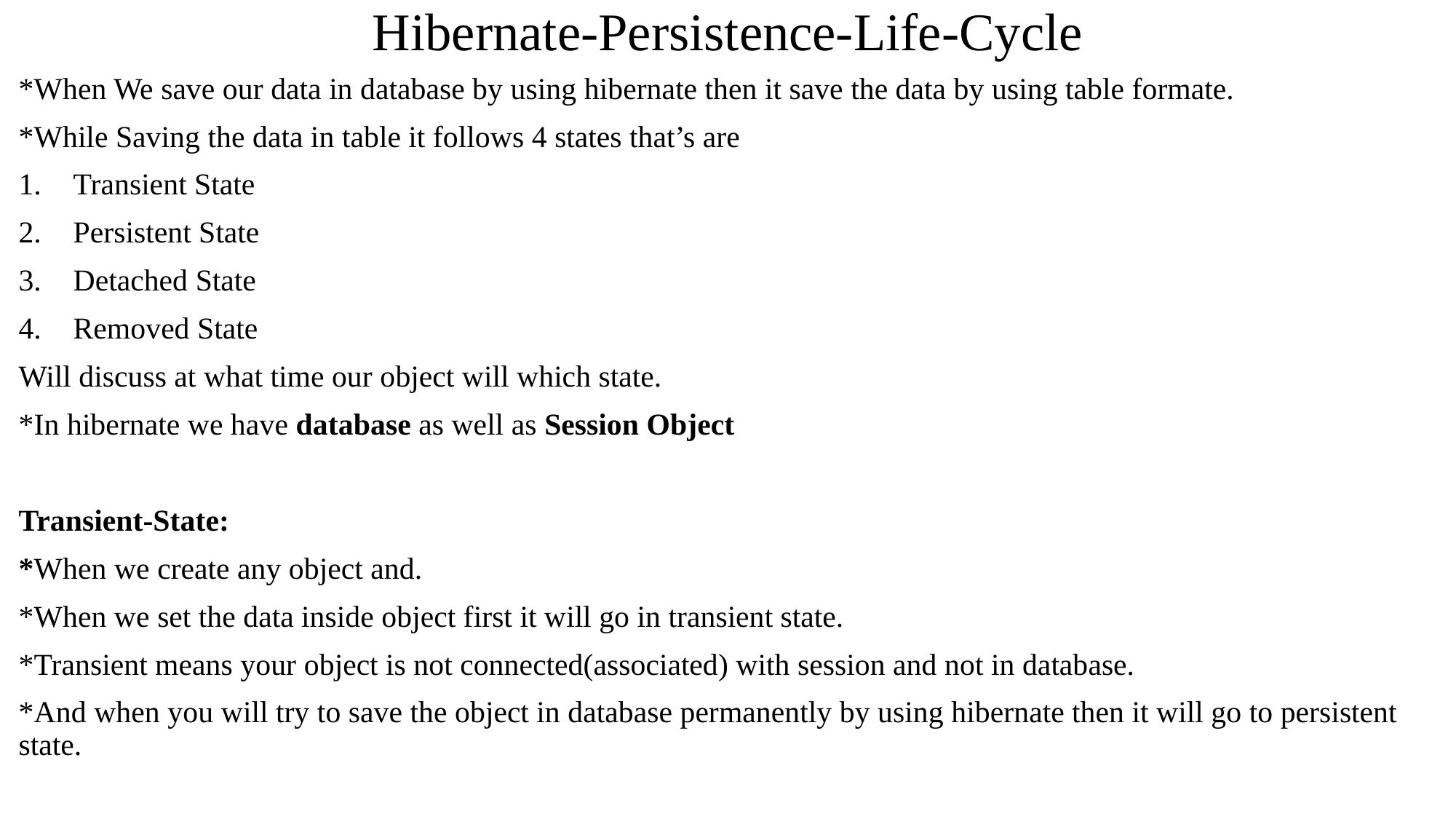

# Hibernate-Persistence-Life-Cycle
*When We save our data in database by using hibernate then it save the data by using table formate.
*While Saving the data in table it follows 4 states that’s are
Transient State
Persistent State
Detached State
Removed State
Will discuss at what time our object will which state.
*In hibernate we have database as well as Session Object

Transient-State:
*When we create any object and.
*When we set the data inside object first it will go in transient state.
*Transient means your object is not connected(associated) with session and not in database.
*And when you will try to save the object in database permanently by using hibernate then it will go to persistent state.